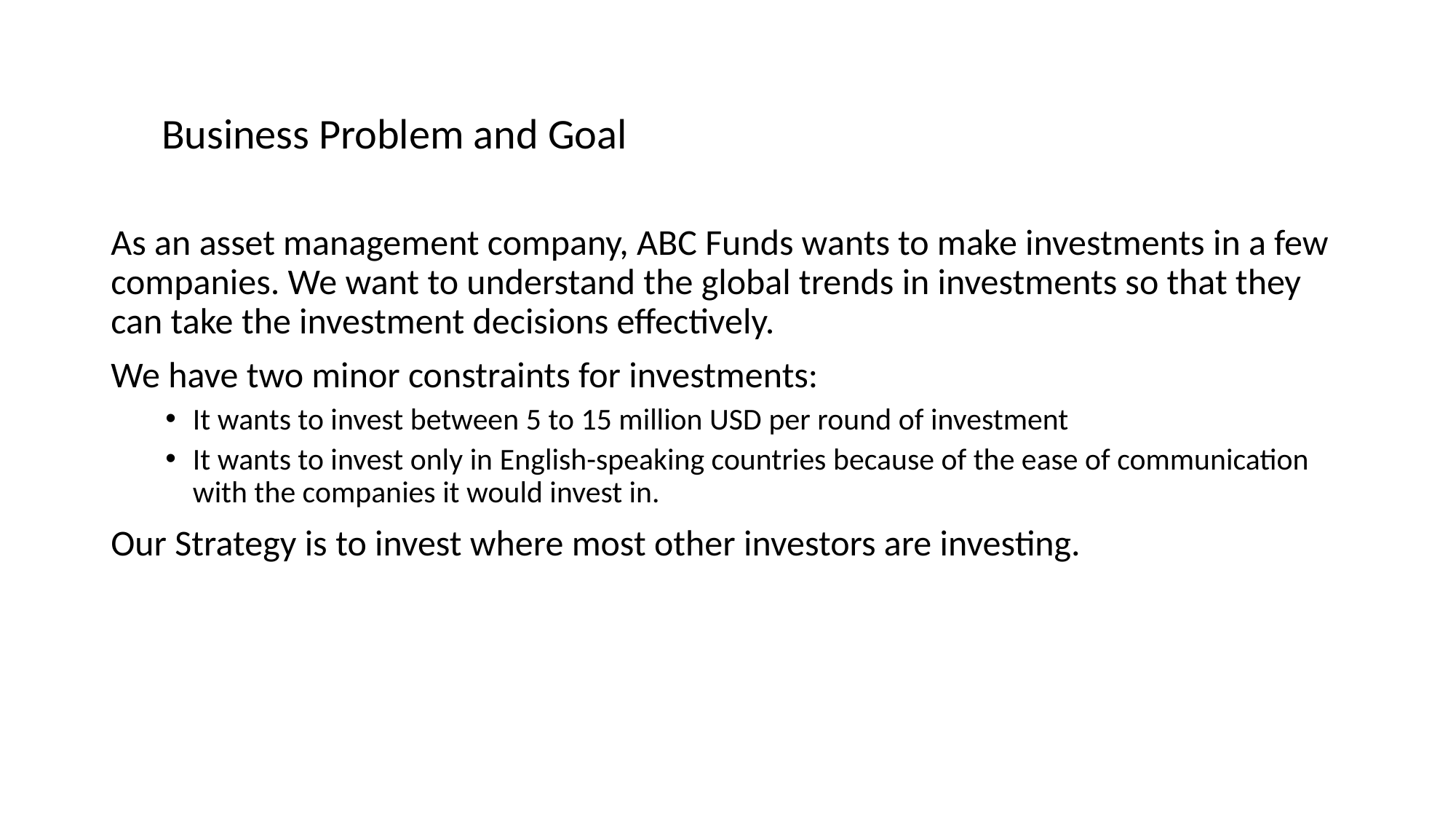

# Business Problem and Goal
As an asset management company, ABC Funds wants to make investments in a few companies. We want to understand the global trends in investments so that they can take the investment decisions effectively.
We have two minor constraints for investments:
It wants to invest between 5 to 15 million USD per round of investment
It wants to invest only in English-speaking countries because of the ease of communication with the companies it would invest in.
Our Strategy is to invest where most other investors are investing.